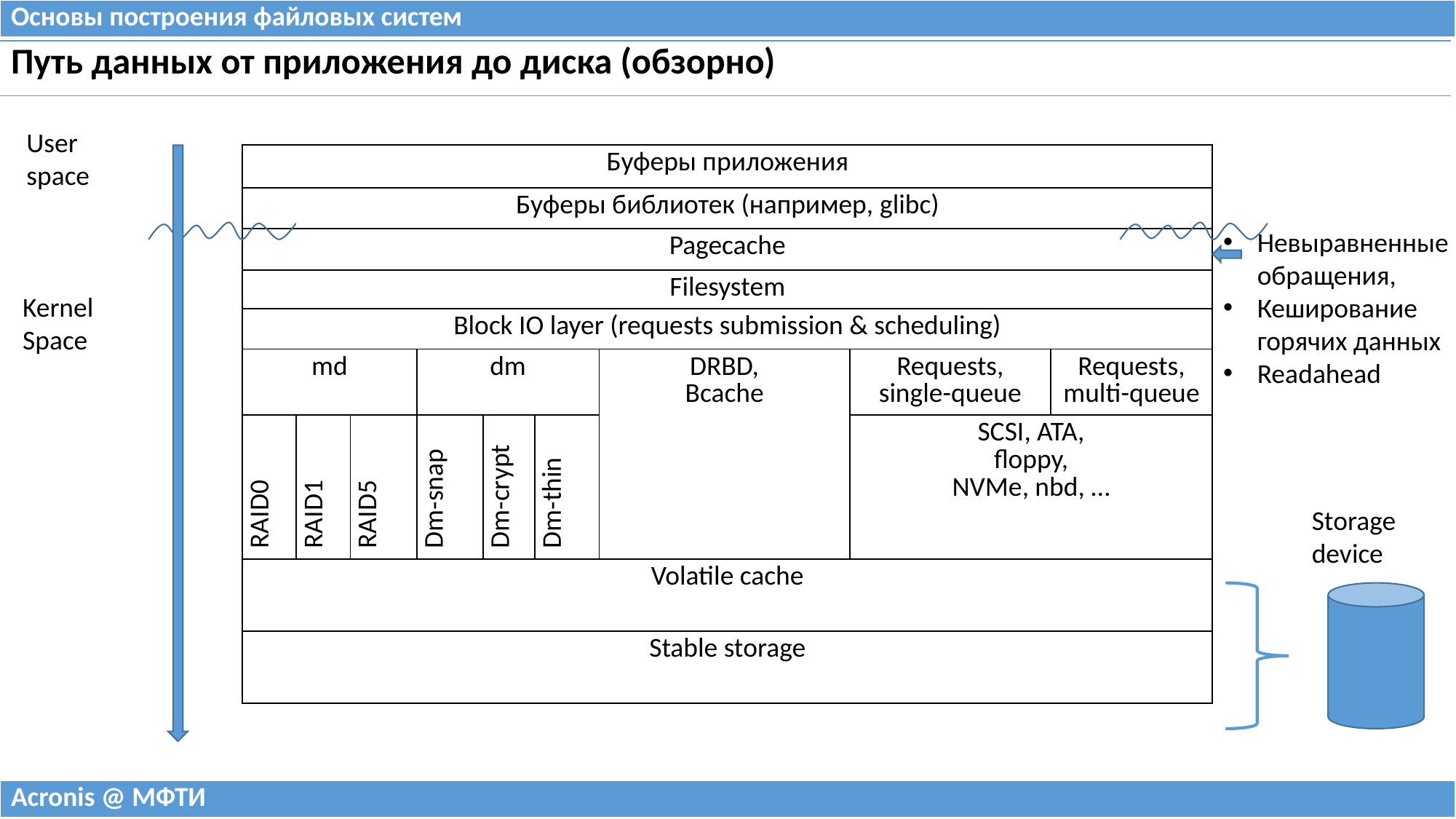

| Основы построения файловых систем |
| --- |
| Путь данных от приложения до диска (обзорно) |
| --- |
User
space

| Буферы приложения |  |  |  |  |  |  |  |  |
| --- | --- | --- | --- | --- | --- | --- | --- | --- |
| Буферы библиотек (например, glibc) |  |  |  |  |  |  |  |  |
| Pagecache |  |  |  |  |  |  |  |  |
| Filesystem |  |  |  |  |  |  |  |  |
| Block IO layer (requests submission & scheduling) |  |  |  |  |  |  |  |  |
| md |  |  | dm |  |  | DRBD, Bcache | Requests, single-queue | Requests, multi-queue |
| RAID0 | RAID1 | RAID5 | Dm-snap | Dm-crypt | Dm-thin |  | SCSI, ATA, floppy, NVMe, nbd, … |  |
| Volatile cache |  |  |  |  |  |  |  |  |
| Stable storage |  |  |  |  |  |  |  |  |
Невыравненные
обращения,
Кеширование
горячих данных
Readahead

Kernel
Space
Storage
device

| Acronis @ МФТИ |
| --- |